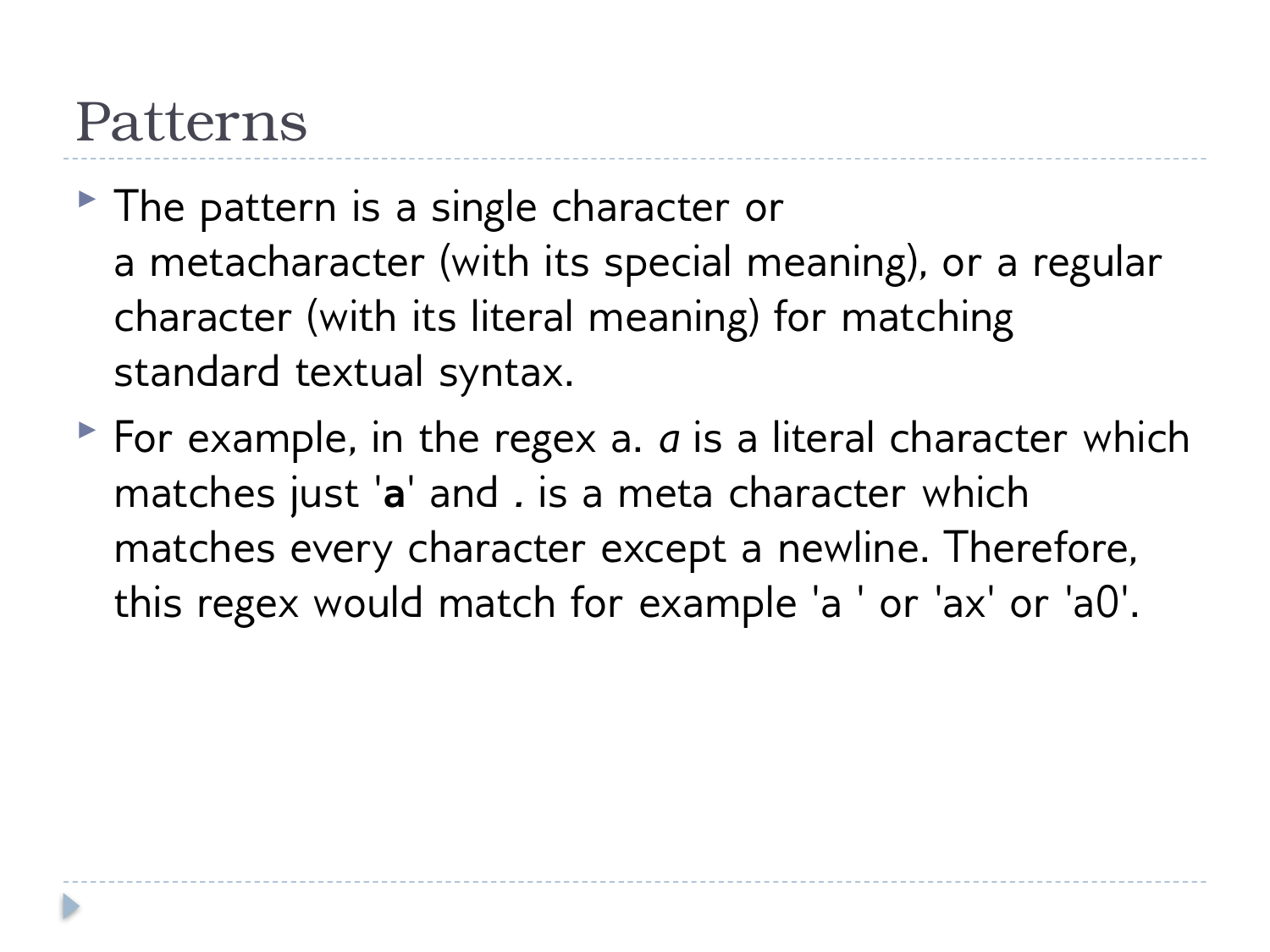

# Patterns
The pattern is a single character or a metacharacter (with its special meaning), or a regular character (with its literal meaning) for matching standard textual syntax.
For example, in the regex a. a is a literal character which matches just 'a' and . is a meta character which matches every character except a newline. Therefore, this regex would match for example 'a ' or 'ax' or 'a0'.